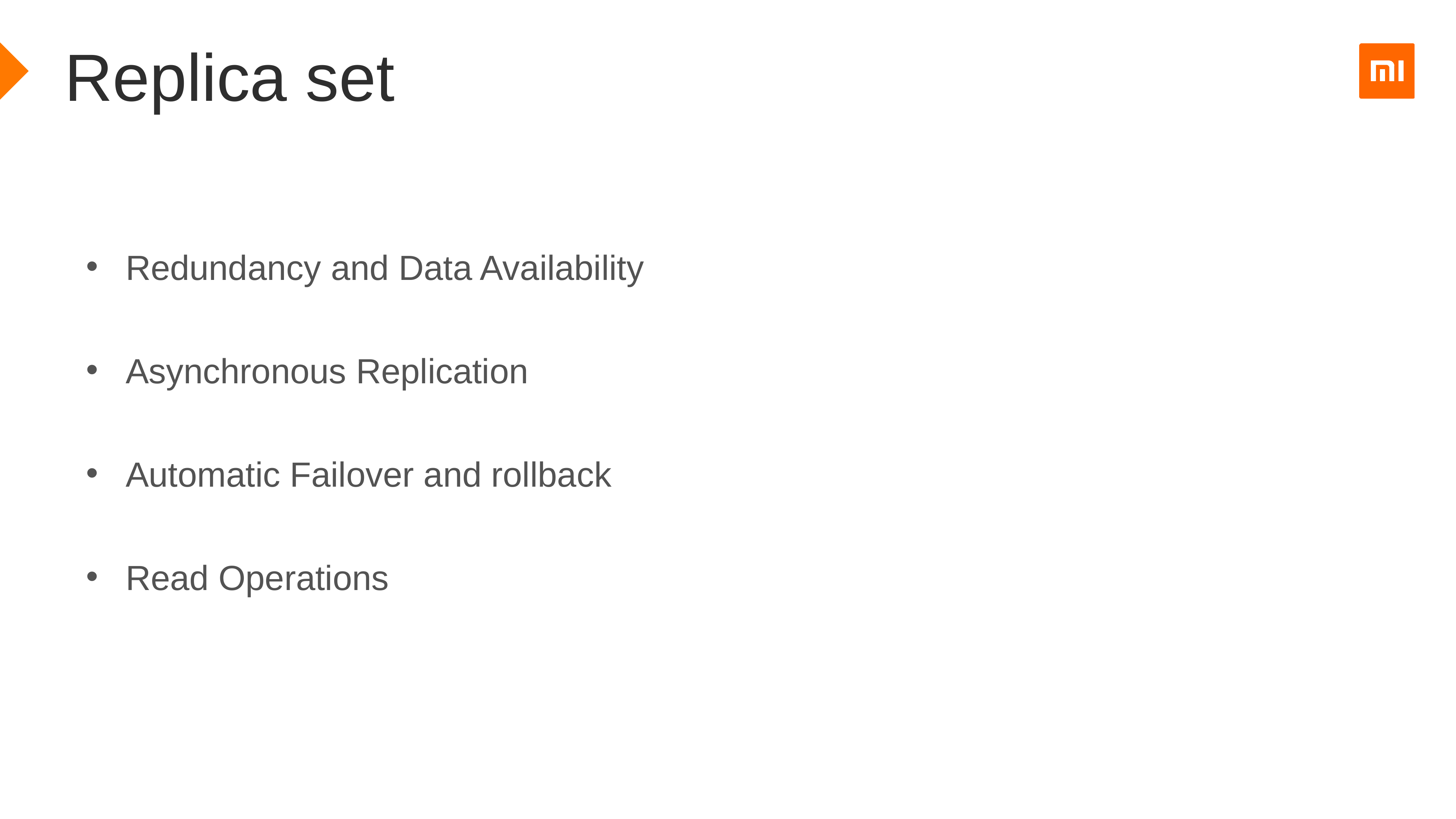

# Replica set

Redundancy and Data Availability

Asynchronous Replication

Automatic Failover and rollback

Read Operations